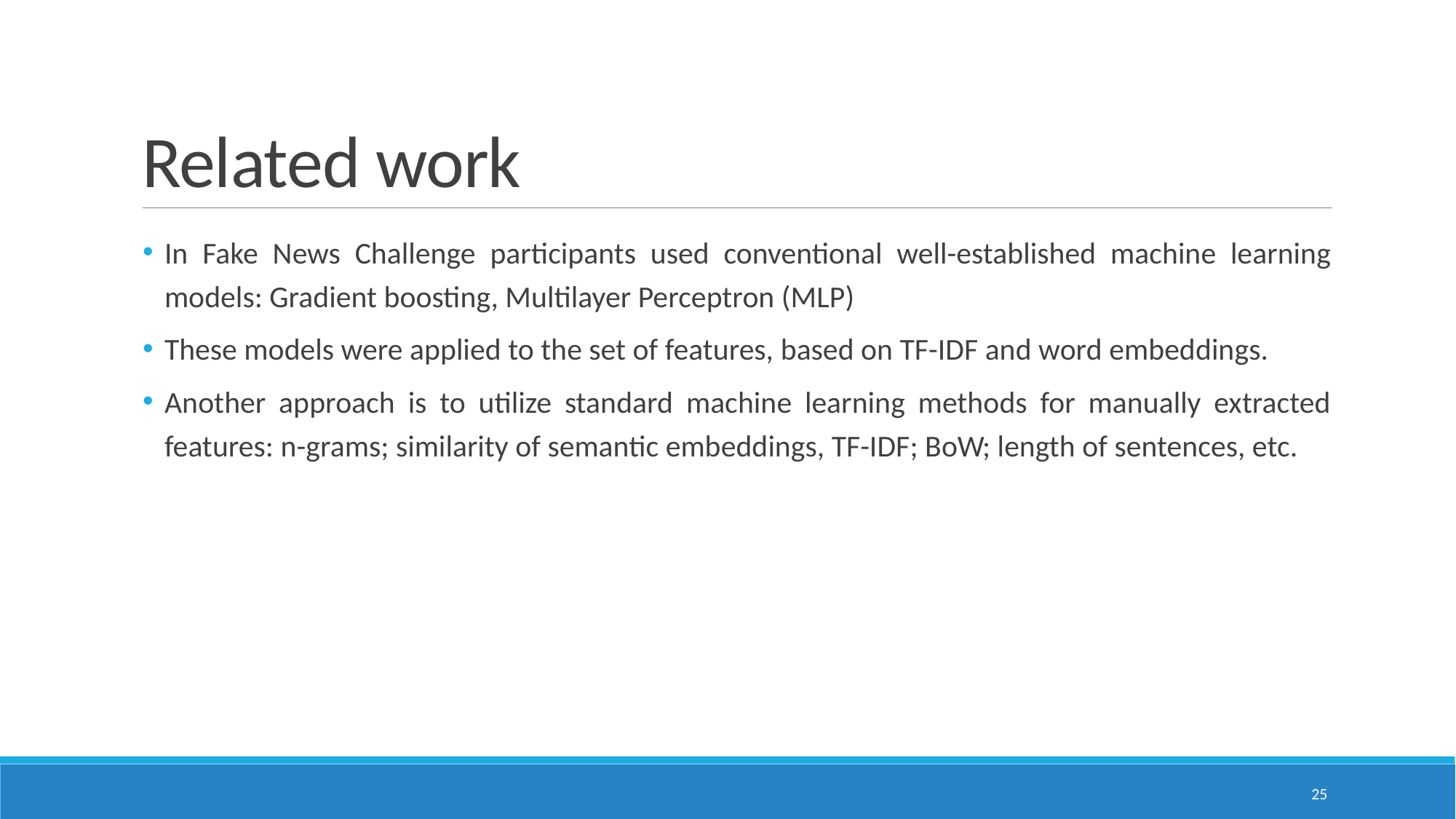

# Related work
In Fake News Challenge participants used conventional well-established machine learning models: Gradient boosting, Multilayer Perceptron (MLP)
These models were applied to the set of features, based on TF-IDF and word embeddings.
Another approach is to utilize standard machine learning methods for manually extracted features: n-grams; similarity of semantic embeddings, TF-IDF; BoW; length of sentences, etc.
25